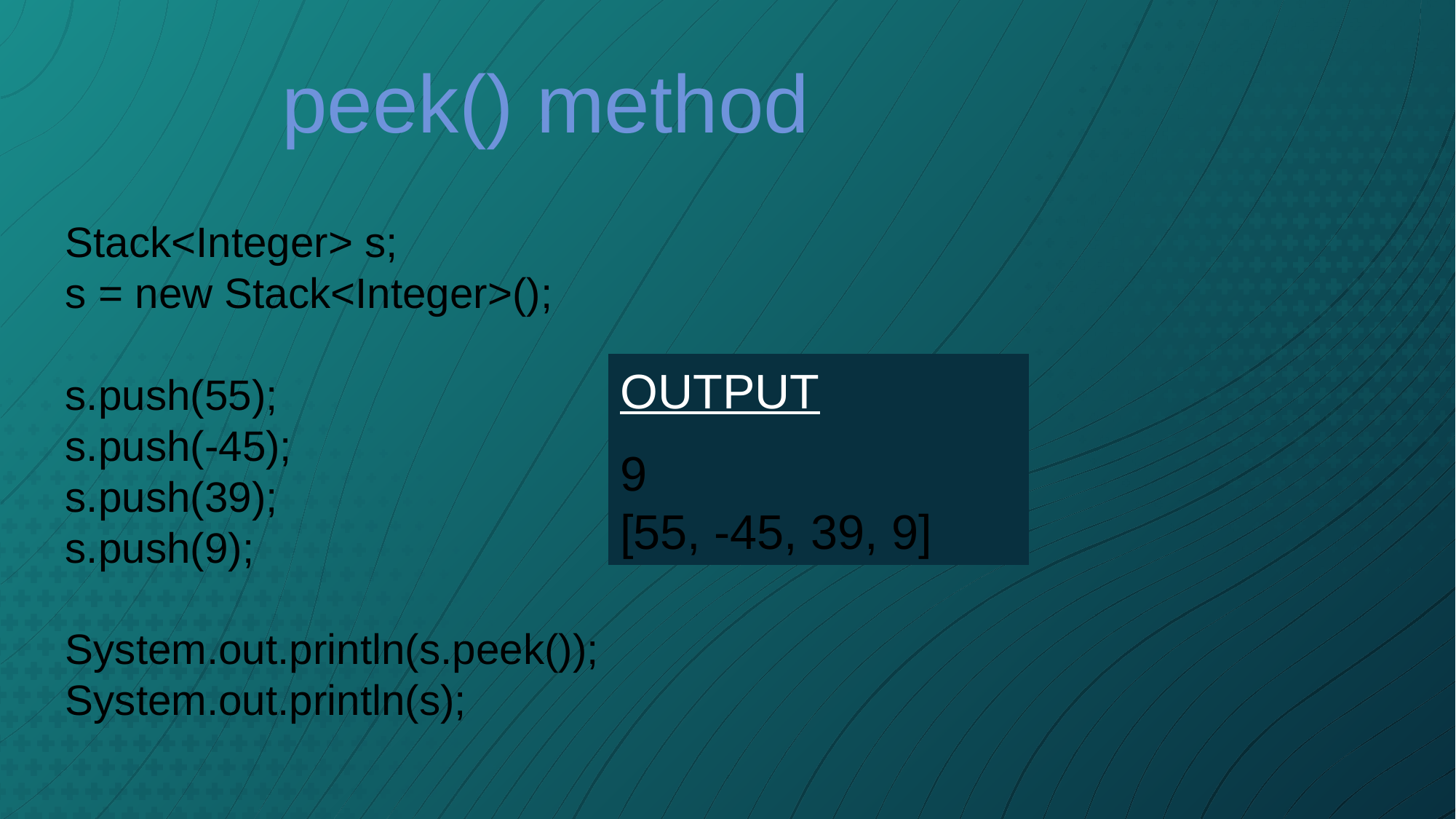

peek() method
Stack<Integer> s;
s = new Stack<Integer>();

s.push(55);
s.push(-45);
s.push(39);
s.push(9);

System.out.println(s.peek());
System.out.println(s);
OUTPUT
9
[55, -45, 39, 9]